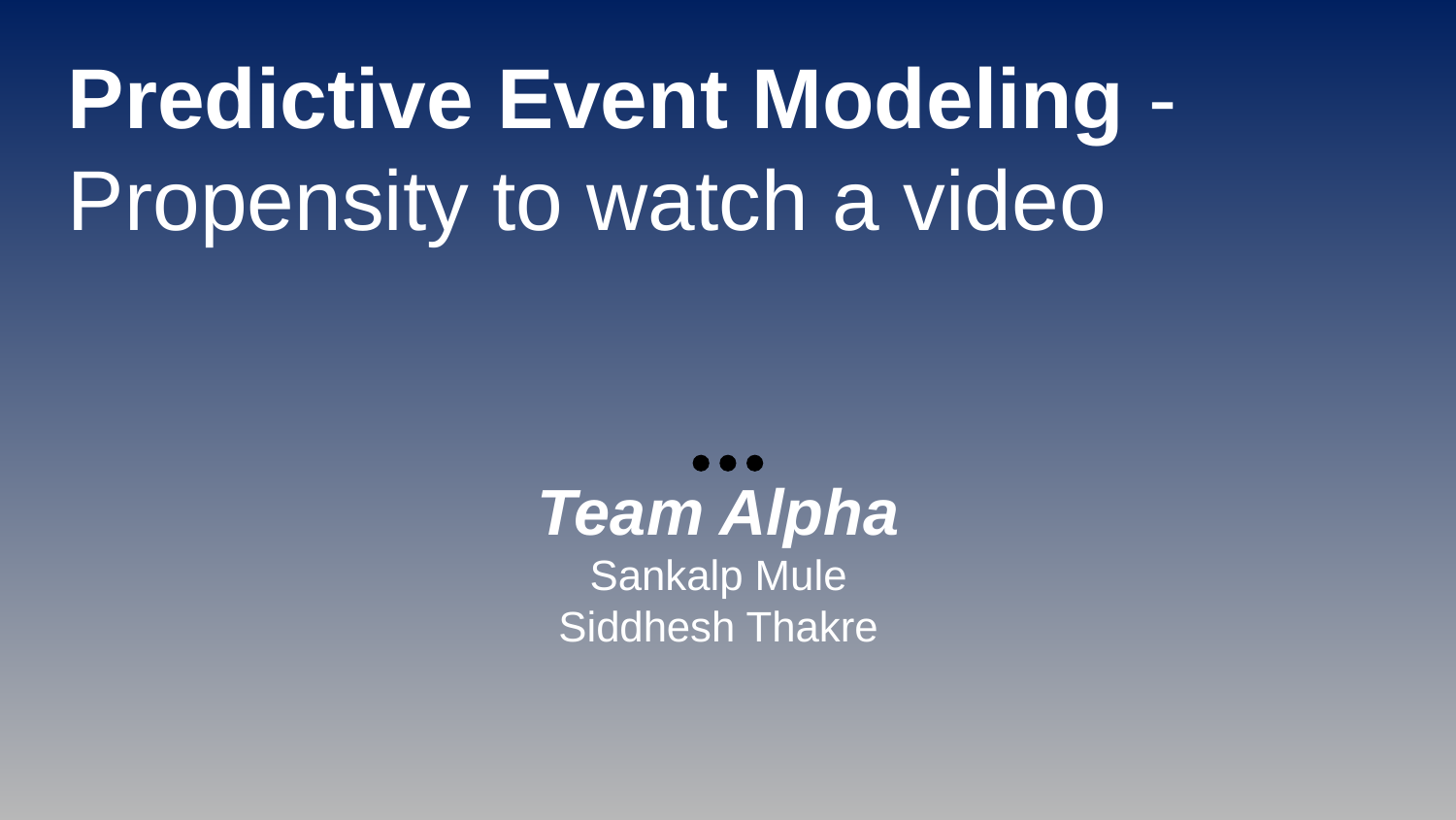

Predictive Event Modeling -
Propensity to watch a video
Team Alpha
Sankalp Mule
Siddhesh Thakre